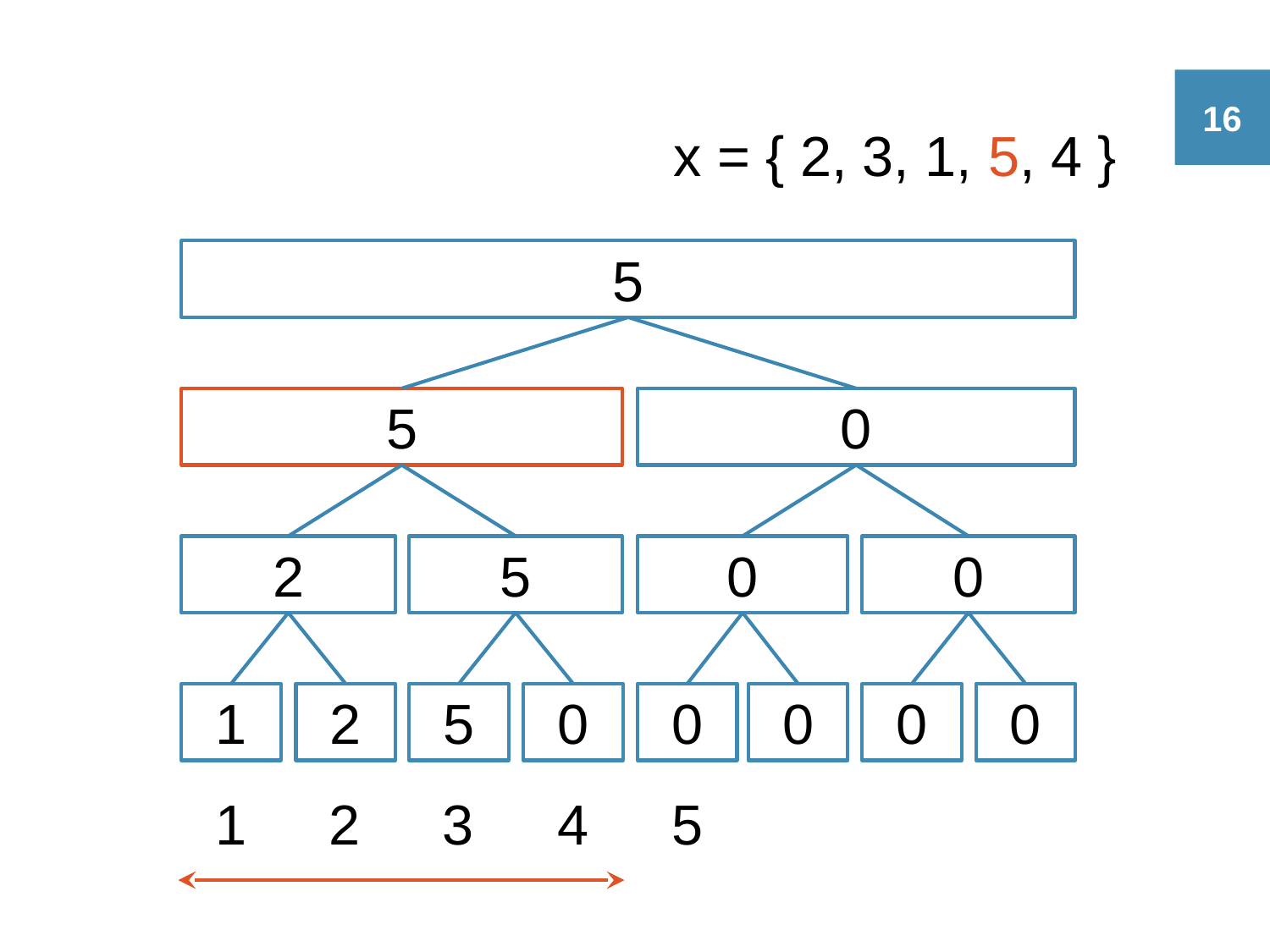

#
x = { 2, 3, 1, 5, 4 }
5
5
0
5
0
0
2
0
0
0
0
0
5
1
2
5
3
4
1
2